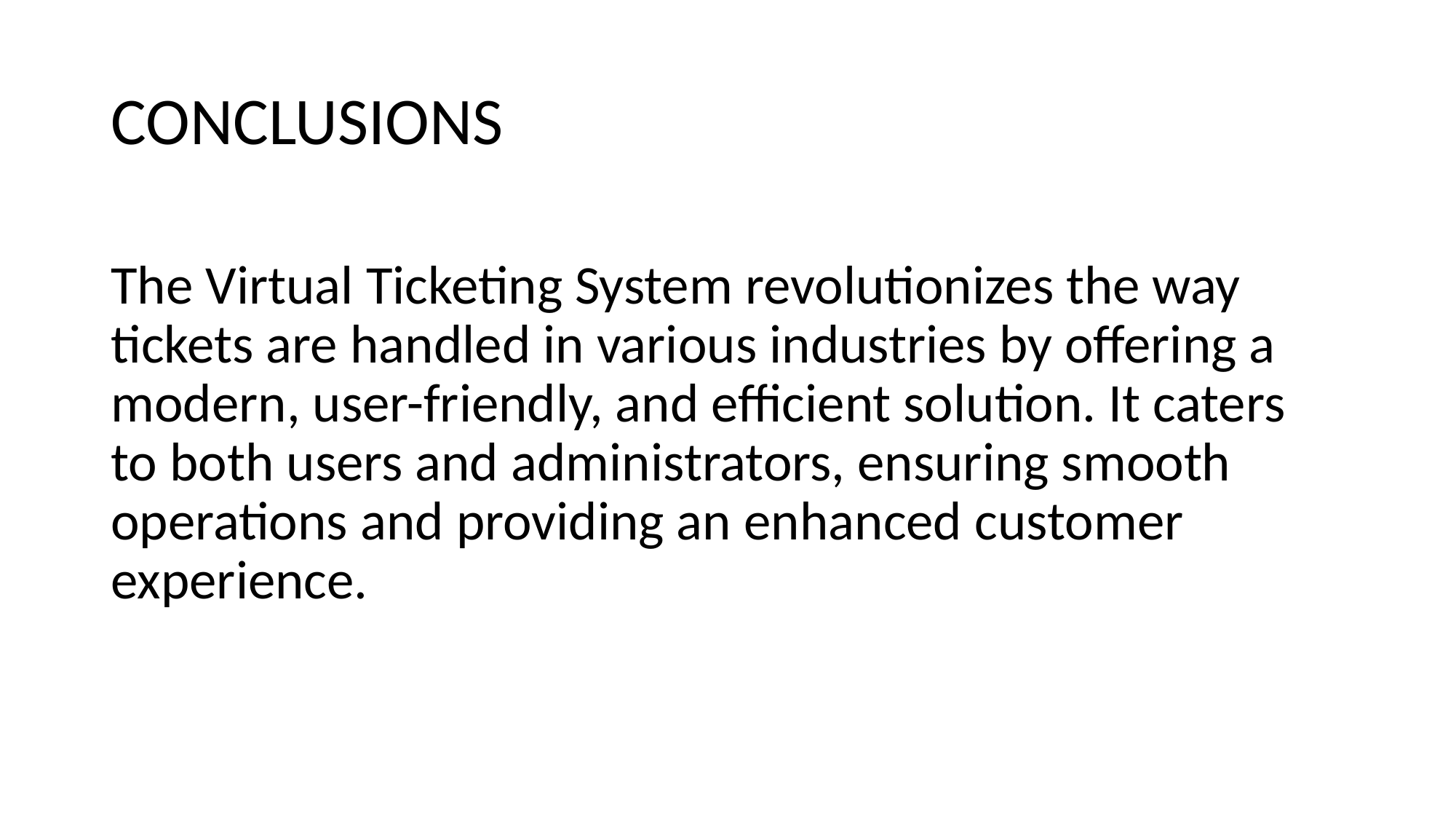

# CONCLUSIONS
The Virtual Ticketing System revolutionizes the way tickets are handled in various industries by offering a modern, user-friendly, and efficient solution. It caters to both users and administrators, ensuring smooth operations and providing an enhanced customer experience.